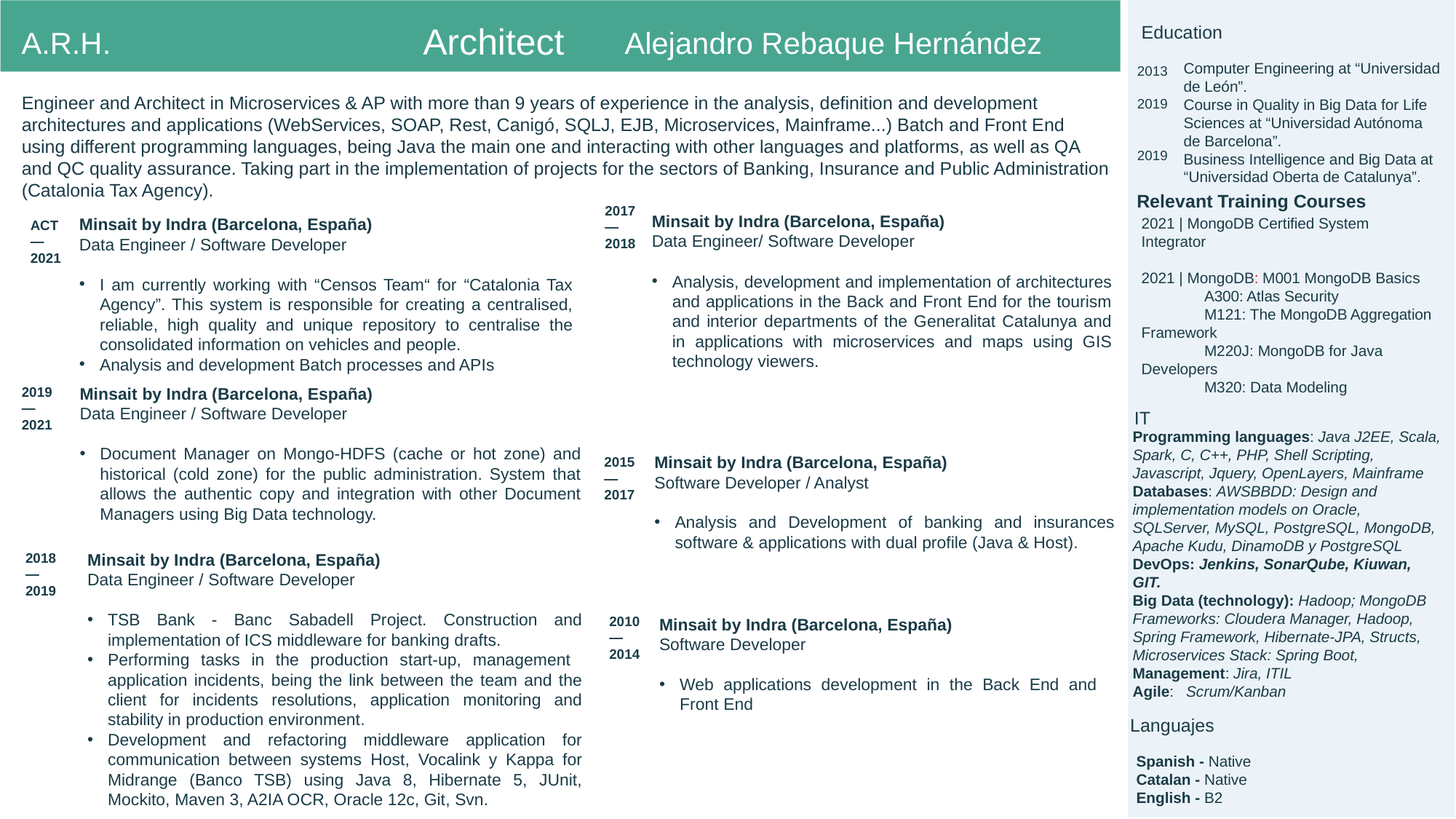

Architect
Education
Alejandro Rebaque Hernández
A.R.H.

2013
Computer Engineering at “Universidad de León”.
Course in Quality in Big Data for Life Sciences at “Universidad Autónoma de Barcelona”.
Business Intelligence and Big Data at “Universidad Oberta de Catalunya”.
Engineer and Architect in Microservices & AP with more than 9 years of experience in the analysis, definition and development architectures and applications (WebServices, SOAP, Rest, Canigó, SQLJ, EJB, Microservices, Mainframe...) Batch and Front End using different programming languages, being Java the main one and interacting with other languages and platforms, as well as QA and QC quality assurance. Taking part in the implementation of projects for the sectors of Banking, Insurance and Public Administration (Catalonia Tax Agency).
2019

2019

Relevant Training Courses
2017
—
2018
Minsait by Indra (Barcelona, España)
Data Engineer/ Software Developer

Analysis, development and implementation of architectures and applications in the Back and Front End for the tourism and interior departments of the Generalitat Catalunya and in applications with microservices and maps using GIS technology viewers.
Minsait by Indra (Barcelona, España)
Data Engineer / Software Developer

I am currently working with “Censos Team“ for “Catalonia Tax Agency”. This system is responsible for creating a centralised, reliable, high quality and unique repository to centralise the consolidated information on vehicles and people.
Analysis and development Batch processes and APIs
2021 | MongoDB Certified System Integrator

2021 | MongoDB: M001 MongoDB Basics
               A300: Atlas Security
               M121: The MongoDB Aggregation Framework
               M220J: MongoDB for Java Developers
               M320: Data Modeling
ACT
—
2021

2019
—
2021

Minsait by Indra (Barcelona, España)
Data Engineer / Software Developer

Document Manager on Mongo-HDFS (cache or hot zone) and historical (cold zone) for the public administration. System that allows the authentic copy and integration with other Document Managers using Big Data technology.
IT
Programming languages: Java J2EE, Scala, Spark, C, C++, PHP, Shell Scripting, Javascript, Jquery, OpenLayers, Mainframe
Databases: AWSBBDD: Design and implementation models on Oracle, SQLServer, MySQL, PostgreSQL, MongoDB, Apache Kudu, DinamoDB y PostgreSQL
DevOps: Jenkins, SonarQube, Kiuwan, GIT.
Big Data (technology): Hadoop; MongoDB
Frameworks: Cloudera Manager, Hadoop, Spring Framework, Hibernate-JPA, Structs, Microservices Stack: Spring Boot,
Management: Jira, ITIL
Agile:   Scrum/Kanban
Minsait by Indra (Barcelona, España)
Software Developer / Analyst

Analysis and Development of banking and insurances software & applications with dual profile (Java & Host).
2015
—
2017
2018
—
2019
Minsait by Indra (Barcelona, España)
Data Engineer / Software Developer

TSB Bank - Banc Sabadell Project. Construction and implementation of ICS middleware for banking drafts.
Performing tasks in the production start-up, management  application incidents, being the link between the team and the client for incidents resolutions, application monitoring and stability in production environment.
Development and refactoring middleware application for communication between systems Host, Vocalink y Kappa for Midrange (Banco TSB) using Java 8, Hibernate 5, JUnit, Mockito, Maven 3, A2IA OCR, Oracle 12c, Git, Svn.
2010
—
2014
Minsait by Indra (Barcelona, España)
Software Developer

Web applications development in the Back End and Front End
Languajes
Spanish - Native
Catalan - Native
English - B2